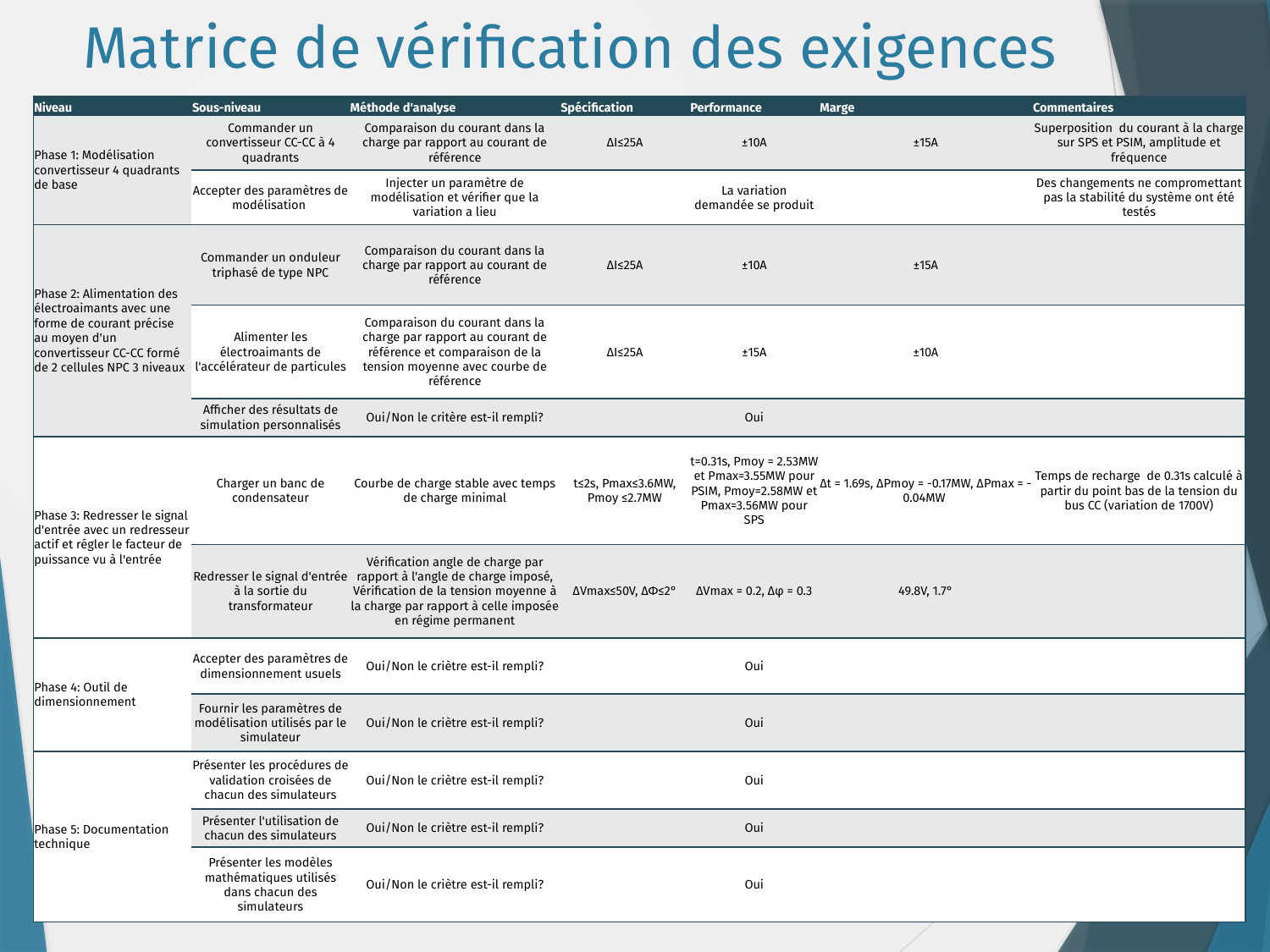

# Matrice de vérification des exigences
| Niveau | Sous-niveau | Méthode d'analyse | Spécification | Performance | Marge | Commentaires |
| --- | --- | --- | --- | --- | --- | --- |
| Phase 1: Modélisation convertisseur 4 quadrants de base | Commander un convertisseur CC-CC à 4 quadrants | Comparaison du courant dans la charge par rapport au courant de référence | ΔI≤25A | ±10A | ±15A | Superposition du courant à la charge sur SPS et PSIM, amplitude et fréquence |
|  | Accepter des paramètres de modélisation | Injecter un paramètre de modélisation et vérifier que la variation a lieu |  | La variation demandée se produit |  | Des changements ne compromettant pas la stabilité du système ont été testés |
| Phase 2: Alimentation des électroaimants avec une forme de courant précise au moyen d'un convertisseur CC-CC formé de 2 cellules NPC 3 niveaux | Commander un onduleur triphasé de type NPC | Comparaison du courant dans la charge par rapport au courant de référence | ΔI≤25A | ±10A | ±15A |  |
|  | Alimenter les électroaimants de l'accélérateur de particules | Comparaison du courant dans la charge par rapport au courant de référence et comparaison de la tension moyenne avec courbe de référence | ΔI≤25A | ±15A | ±10A |  |
|  | Afficher des résultats de simulation personnalisés | Oui/Non le critère est-il rempli? |  | Oui |  |  |
| Phase 3: Redresser le signal d'entrée avec un redresseur actif et régler le facteur de puissance vu à l'entrée | Charger un banc de condensateur | Courbe de charge stable avec temps de charge minimal | t≤2s, Pmax≤3.6MW, Pmoy ≤2.7MW | t=0.31s, Pmoy = 2.53MW et Pmax=3.55MW pour PSIM, Pmoy=2.58MW et Pmax=3.56MW pour SPS | Δt = 1.69s, ΔPmoy = -0.17MW, ΔPmax = -0.04MW | Temps de recharge de 0.31s calculé à partir du point bas de la tension du bus CC (variation de 1700V) |
|  | Redresser le signal d'entrée à la sortie du transformateur | Vérification angle de charge par rapport à l'angle de charge imposé, Vérification de la tension moyenne à la charge par rapport à celle imposée en régime permanent | ΔVmax≤50V, ΔΦ≤2° | ΔVmax = 0.2, Δφ = 0.3 | 49.8V, 1.7° |  |
| Phase 4: Outil de dimensionnement | Accepter des paramètres de dimensionnement usuels | Oui/Non le criètre est-il rempli? |  | Oui |  |  |
|  | Fournir les paramètres de modélisation utilisés par le simulateur | Oui/Non le criètre est-il rempli? |  | Oui |  |  |
| Phase 5: Documentation technique | Présenter les procédures de validation croisées de chacun des simulateurs | Oui/Non le criètre est-il rempli? |  | Oui |  |  |
|  | Présenter l'utilisation de chacun des simulateurs | Oui/Non le criètre est-il rempli? |  | Oui |  |  |
|  | Présenter les modèles mathématiques utilisés dans chacun des simulateurs | Oui/Non le criètre est-il rempli? |  | Oui |  |  |